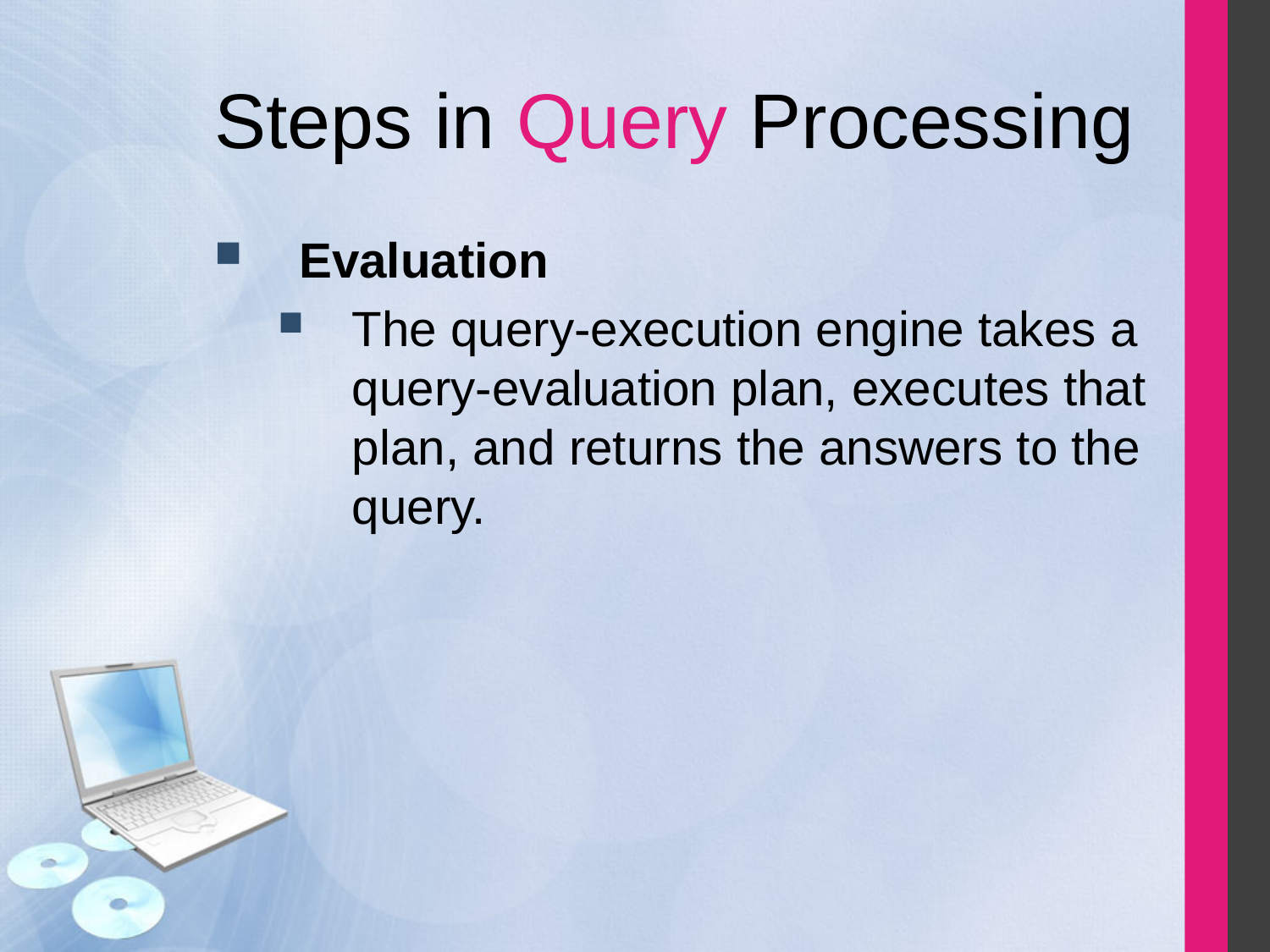

# Steps in Query Processing
Evaluation
The query-execution engine takes a query-evaluation plan, executes that plan, and returns the answers to the query.